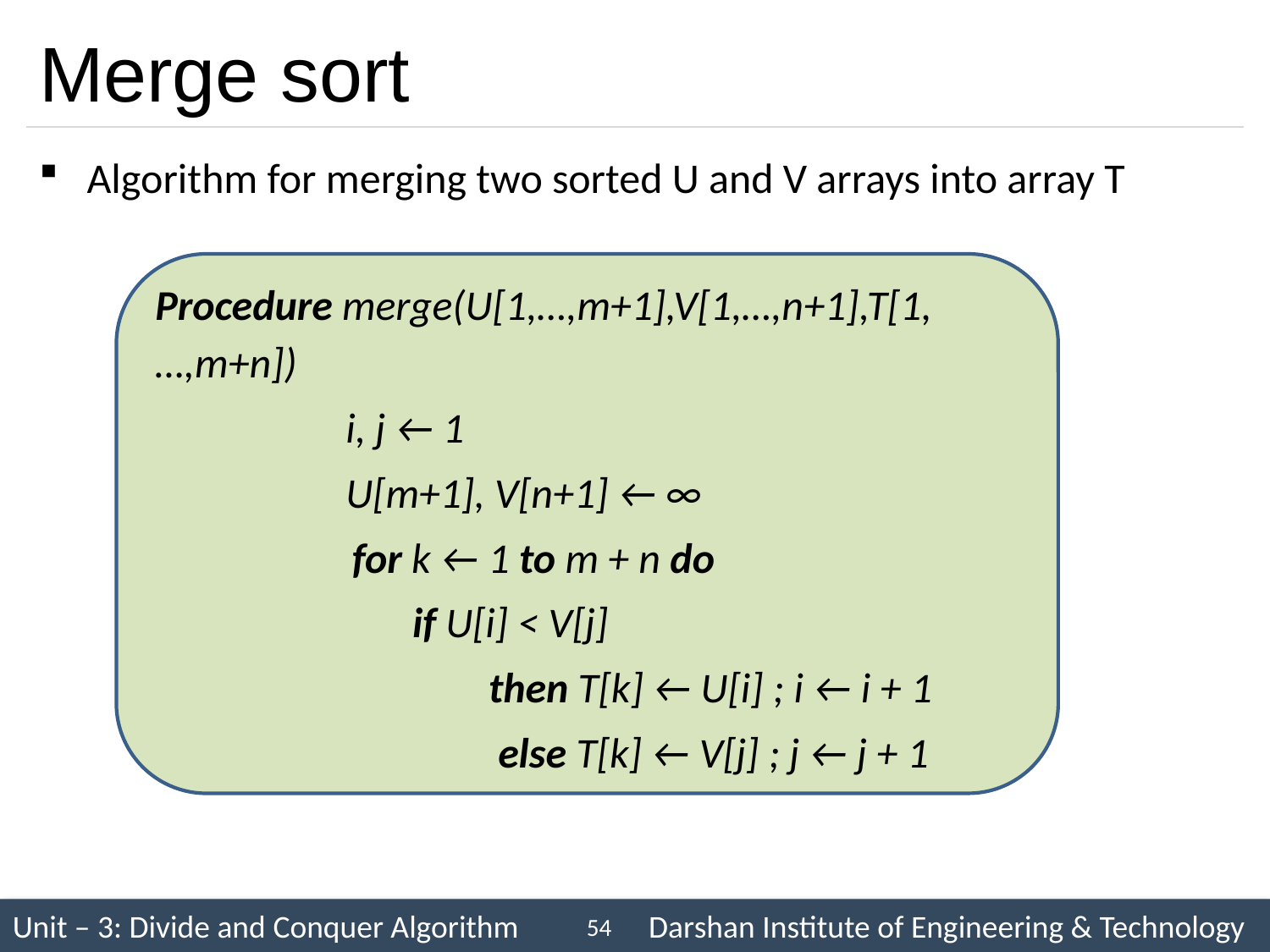

# Merge sort
Algorithm for merging two sorted U and V arrays into array T
Procedure merge(U[1,…,m+1],V[1,…,n+1],T[1,…,m+n])
                    i, j ← 1
                    U[m+1], V[n+1] ← ∞
              for k ← 1 to m + n do
                           if U[i] < V[j]
                                   then T[k] ← U[i] ; i ← i + 1
                                    else T[k] ← V[j] ; j ← j + 1
54